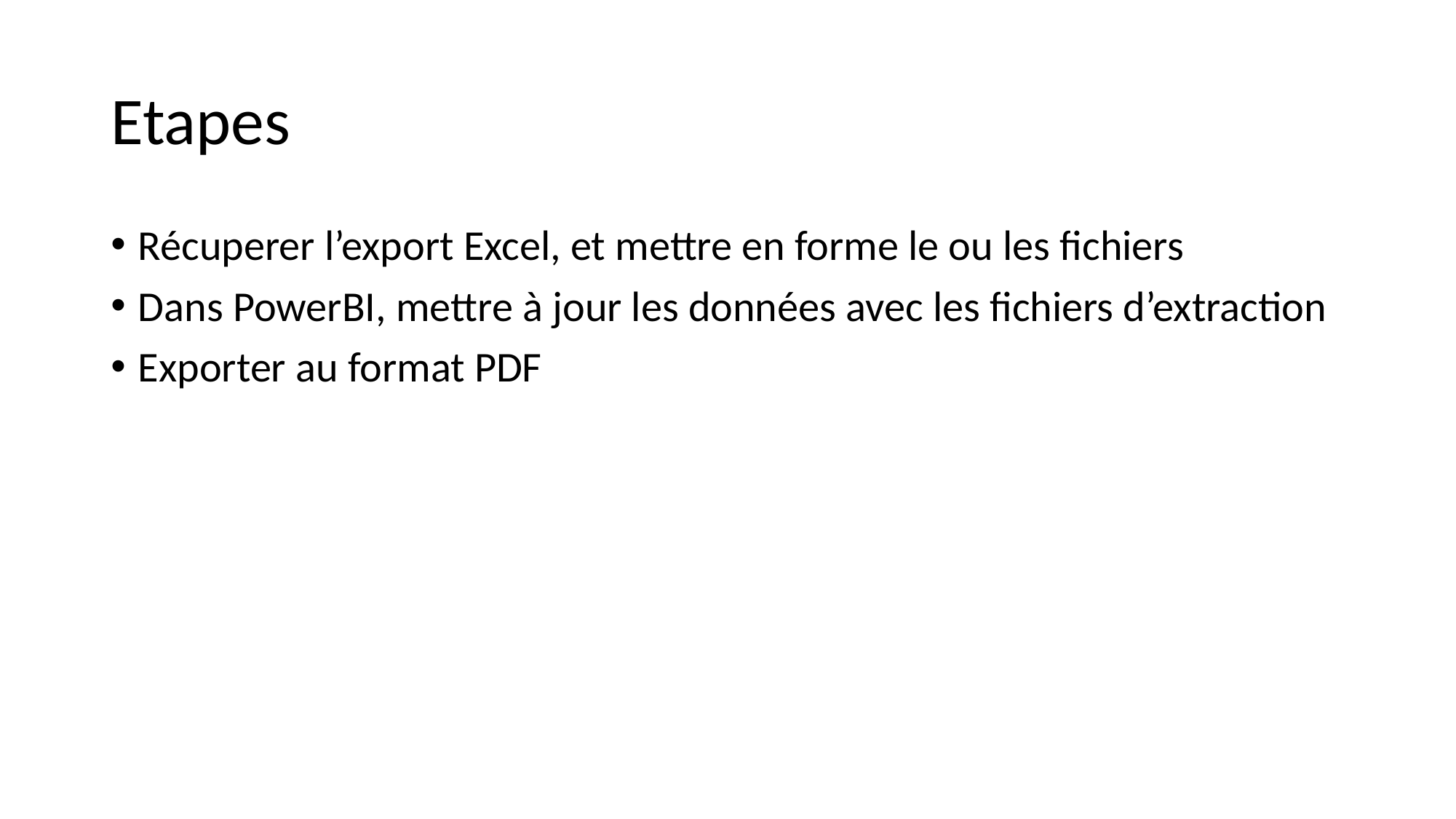

# Etapes
Récuperer l’export Excel, et mettre en forme le ou les fichiers
Dans PowerBI, mettre à jour les données avec les fichiers d’extraction
Exporter au format PDF